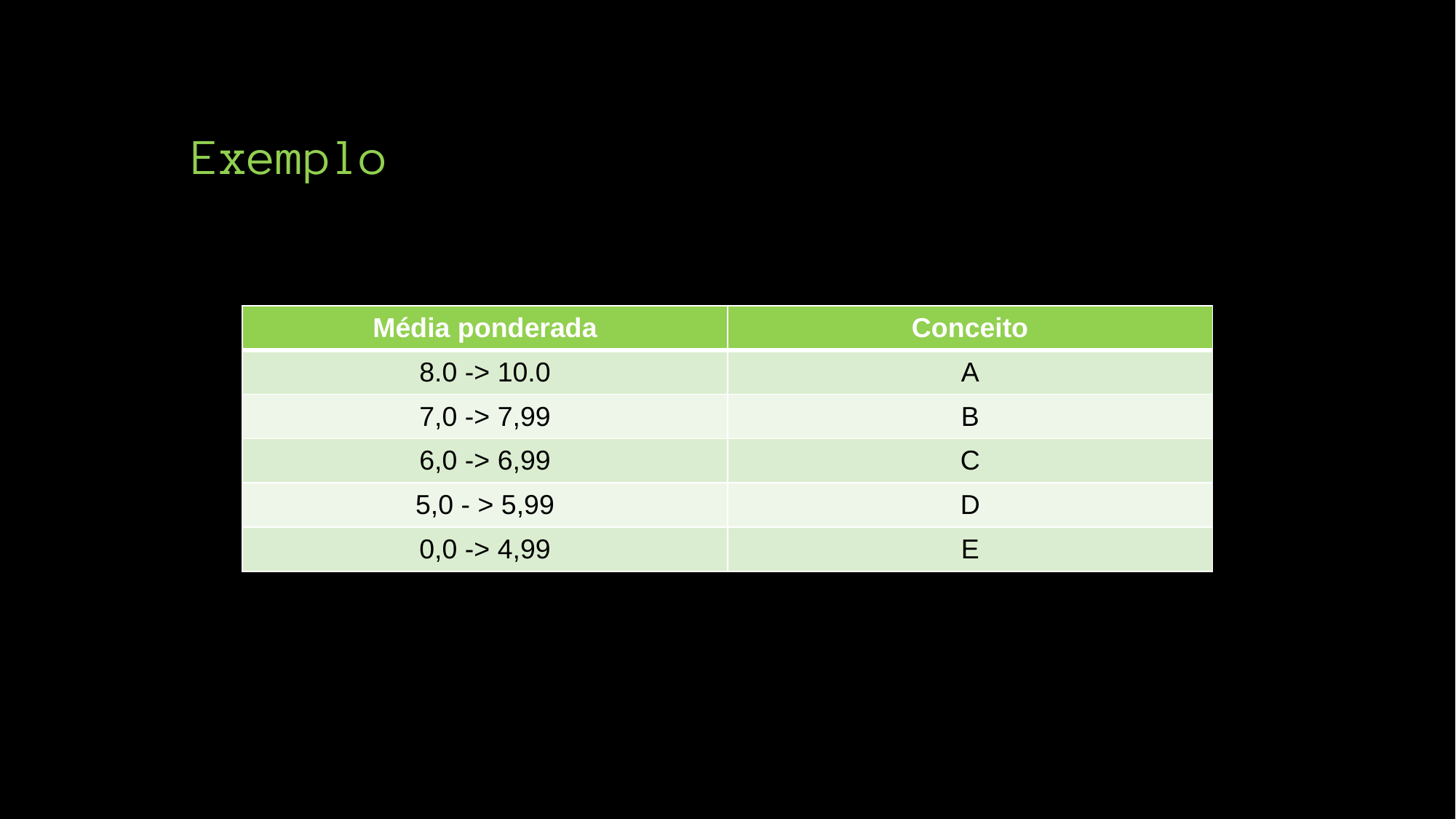

# Exemplo
| Média ponderada | Conceito |
| --- | --- |
| 8.0 -> 10.0 | A |
| 7,0 -> 7,99 | B |
| 6,0 -> 6,99 | C |
| 5,0 - > 5,99 | D |
| 0,0 -> 4,99 | E |